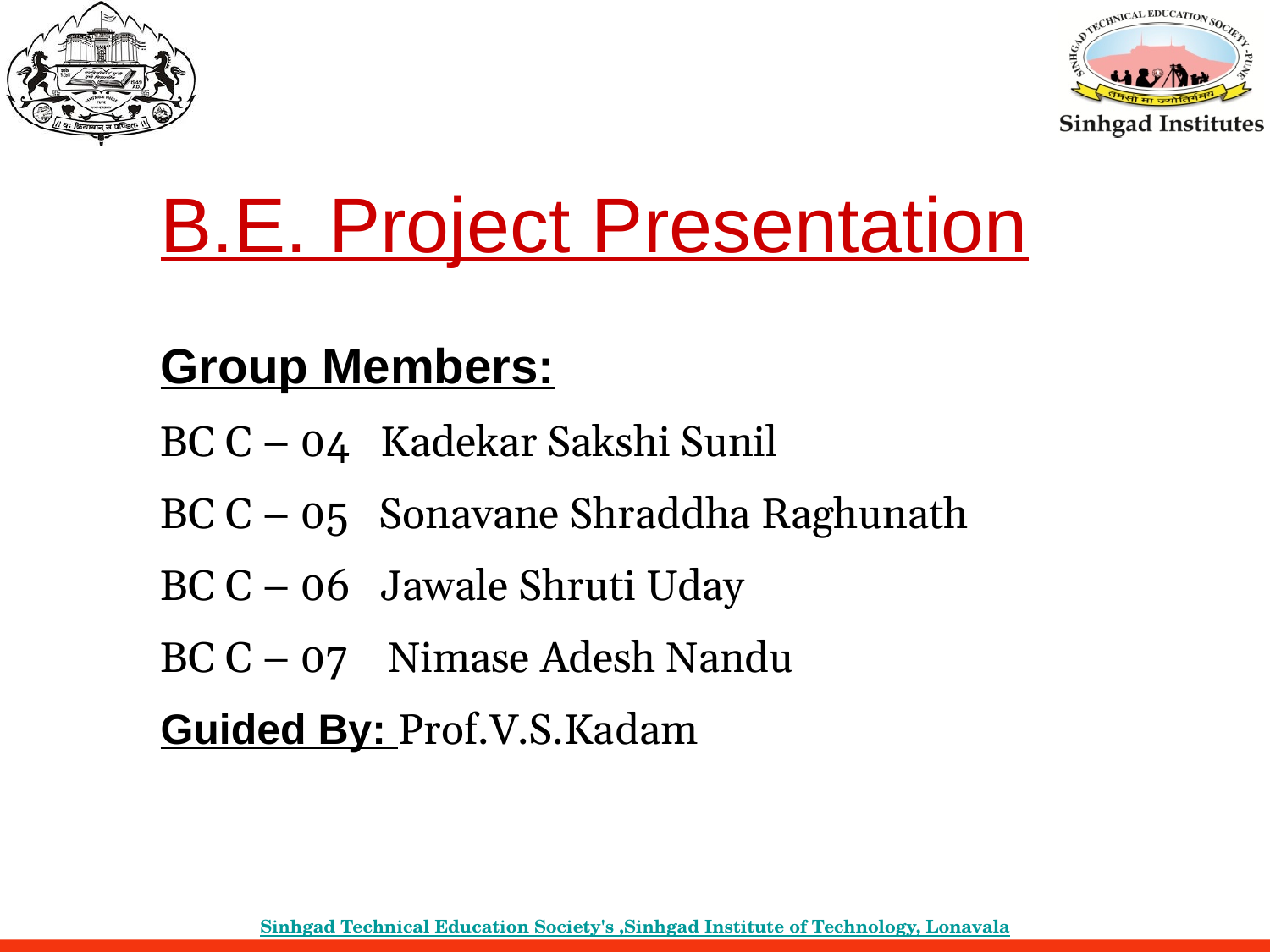

B.E. Project Presentation

Group Members:
BC C – 04   Kadekar Sakshi Sunil
BC C – 05   Sonavane Shraddha Raghunath
BC C – 06   Jawale Shruti Uday
BC C – 07    Nimase Adesh Nandu
Guided By: Prof.V.S.Kadam